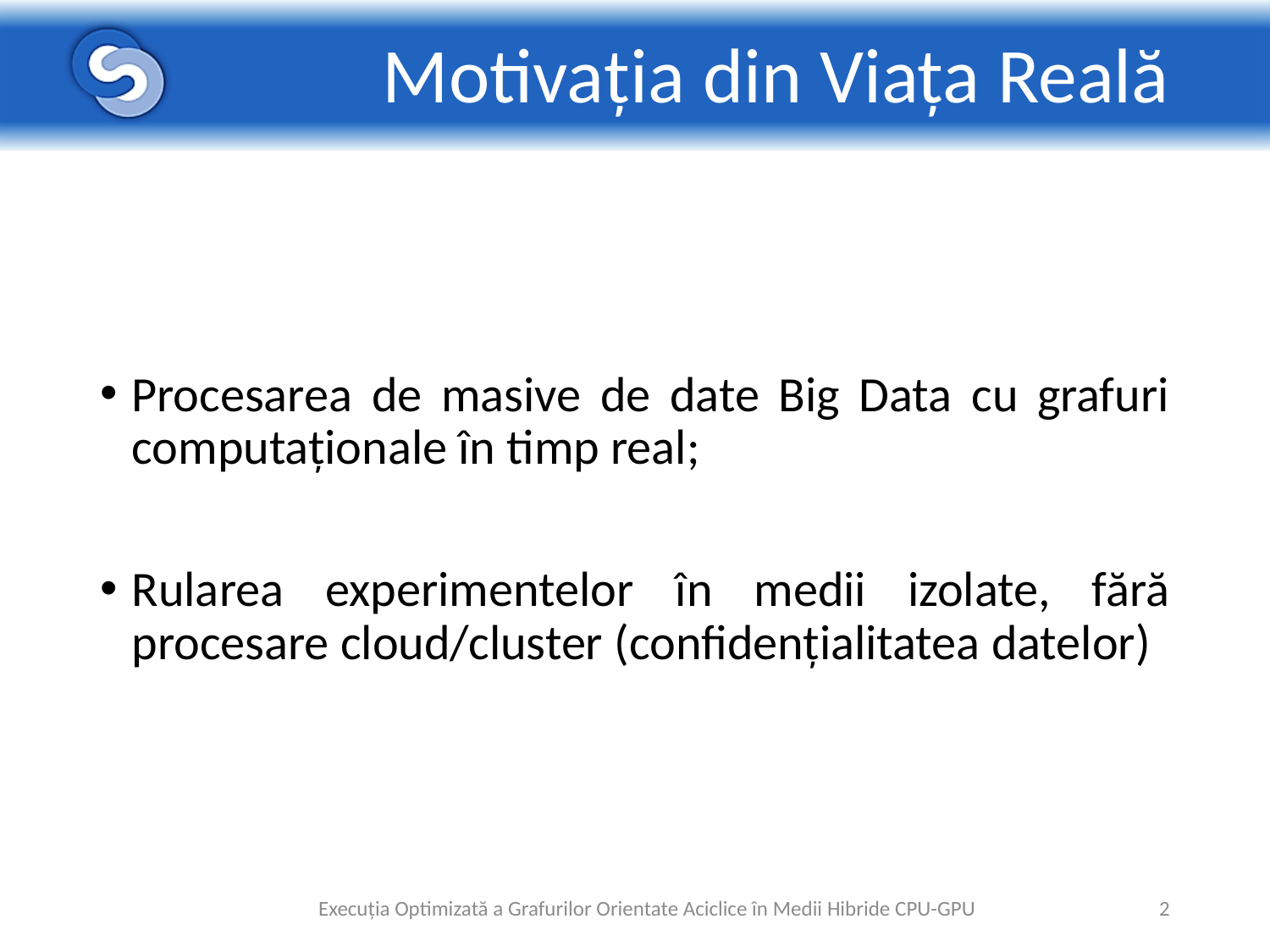

# Motivația din Viața Reală

Procesarea de masive de date Big Data cu grafuri computaționale în timp real;

Rularea experimentelor în medii izolate, fără procesare cloud/cluster (confidențialitatea datelor)

Execuția Optimizată a Grafurilor Orientate Aciclice în Medii Hibride CPU-GPU
2